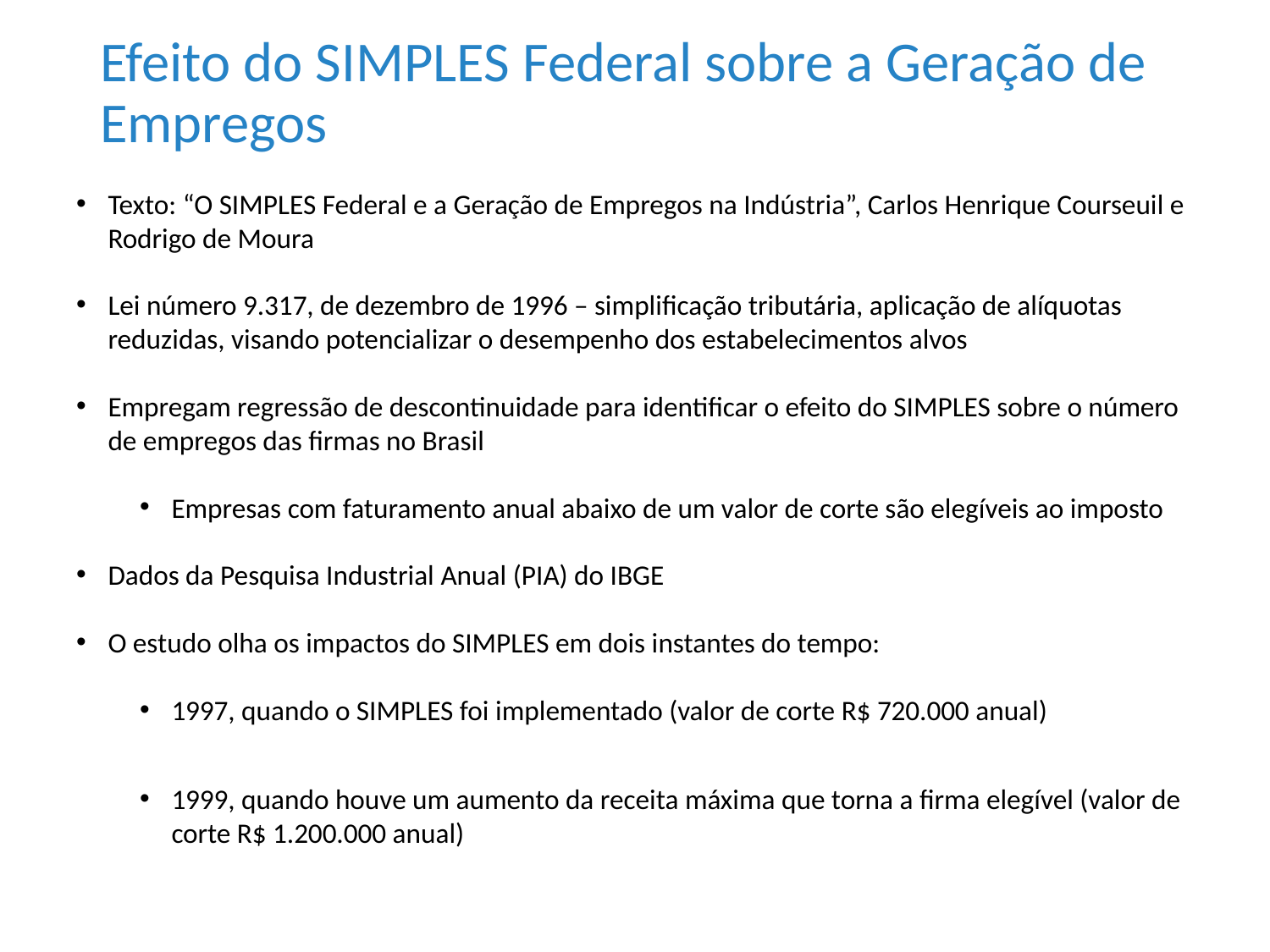

# Efeito do SIMPLES Federal sobre a Geração de Empregos
Texto: “O SIMPLES Federal e a Geração de Empregos na Indústria”, Carlos Henrique Courseuil e Rodrigo de Moura

Lei número 9.317, de dezembro de 1996 – simplificação tributária, aplicação de alíquotas reduzidas, visando potencializar o desempenho dos estabelecimentos alvos

Empregam regressão de descontinuidade para identificar o efeito do SIMPLES sobre o número de empregos das firmas no Brasil

Empresas com faturamento anual abaixo de um valor de corte são elegíveis ao imposto

Dados da Pesquisa Industrial Anual (PIA) do IBGE

O estudo olha os impactos do SIMPLES em dois instantes do tempo:

1997, quando o SIMPLES foi implementado (valor de corte R$ 720.000 anual)

1999, quando houve um aumento da receita máxima que torna a firma elegível (valor de corte R$ 1.200.000 anual)